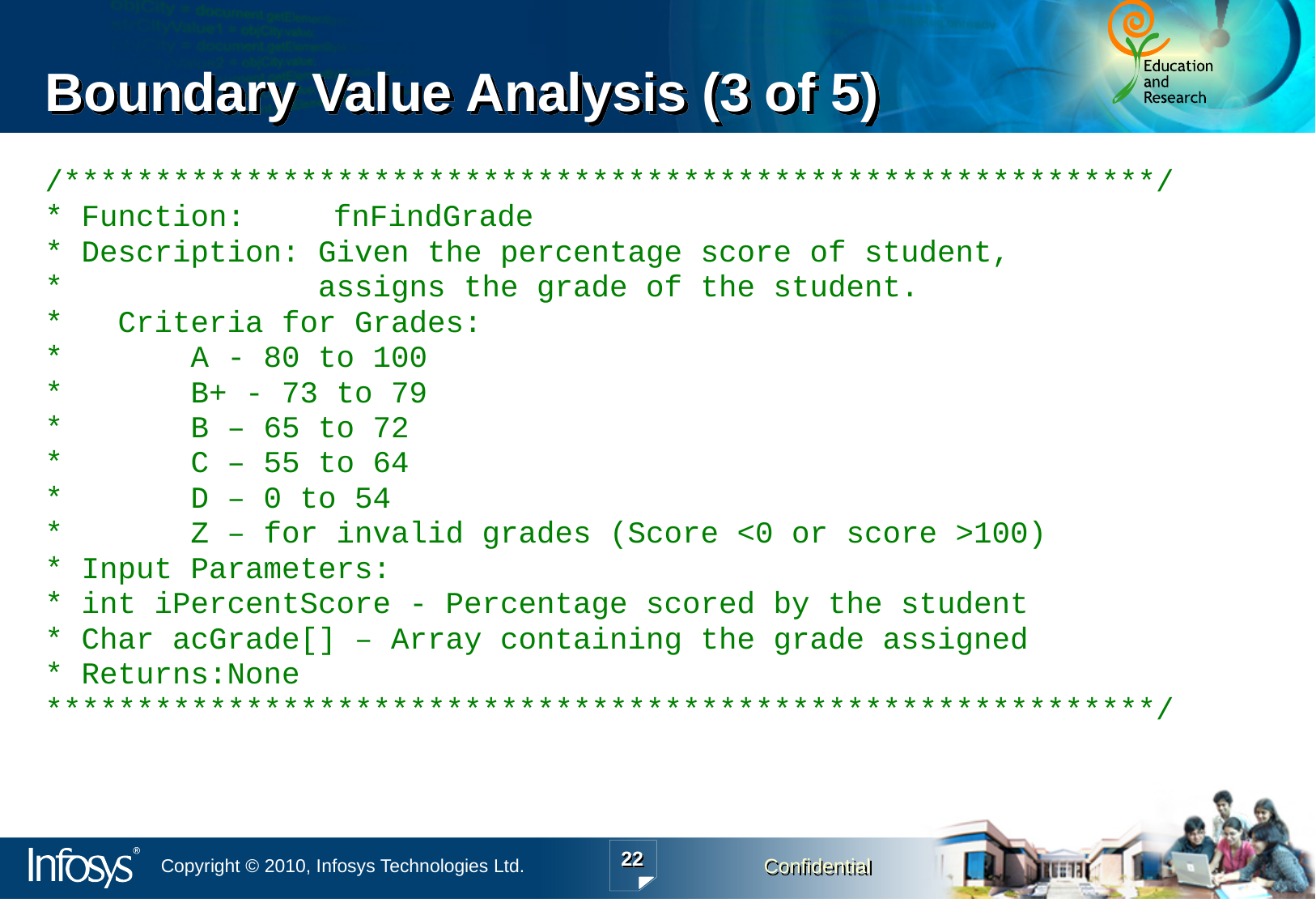

# Boundary Value Analysis (3 of 5)
/************************************************************/
* Function:	fnFindGrade
* Description: Given the percentage score of student,
*              assigns the grade of the student.
*   Criteria for Grades:
*       A - 80 to 100
*       B+ - 73 to 79
*       B – 65 to 72
*       C – 55 to 64
*       D – 0 to 54
*       Z – for invalid grades (Score <0 or score >100)
* Input Parameters:
* int iPercentScore - Percentage scored by the student
* Char acGrade[] – Array containing the grade assigned
* Returns:None
*************************************************************/